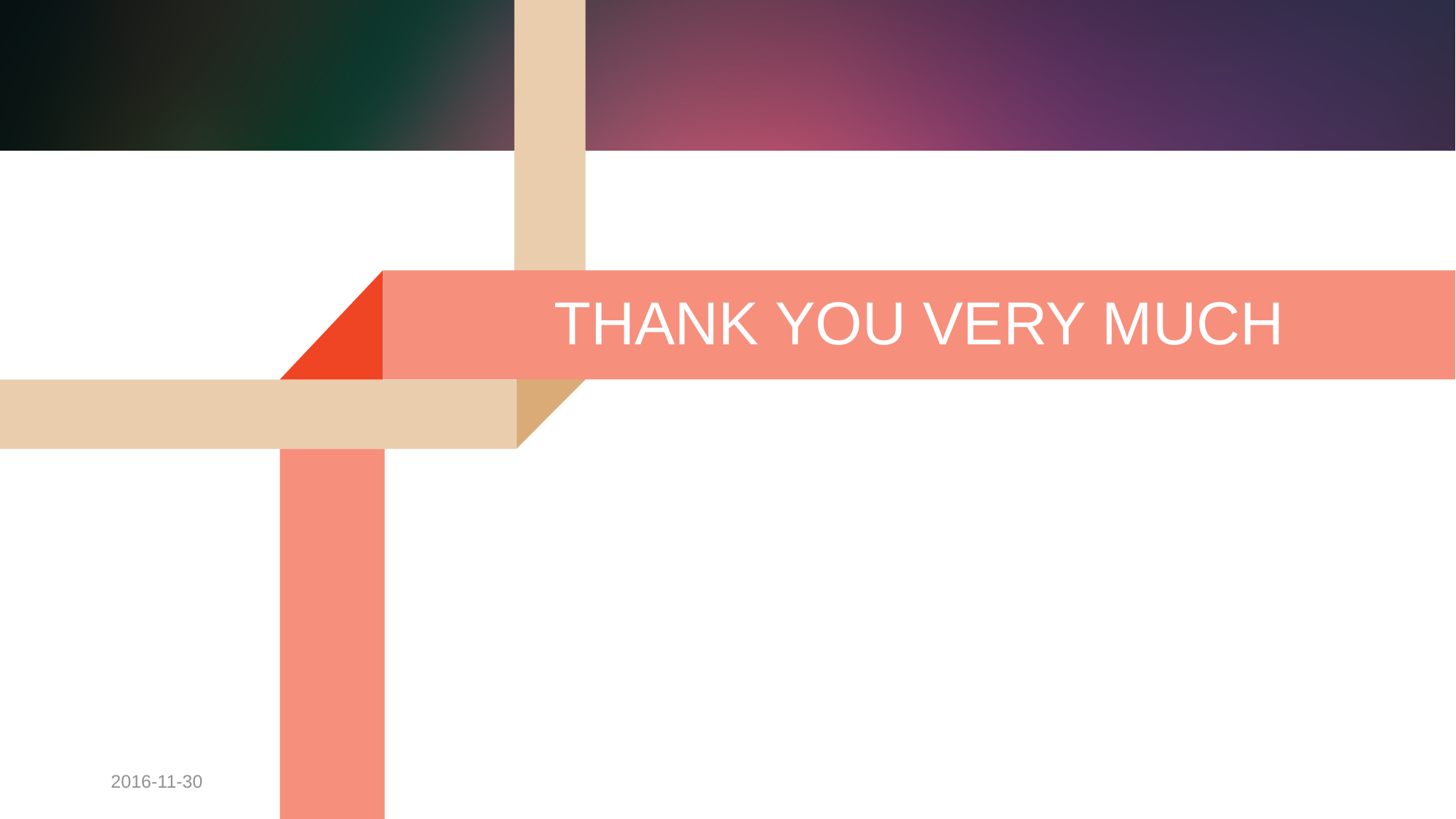

# THANK YOU VERY MUCH
2016-11-30
41